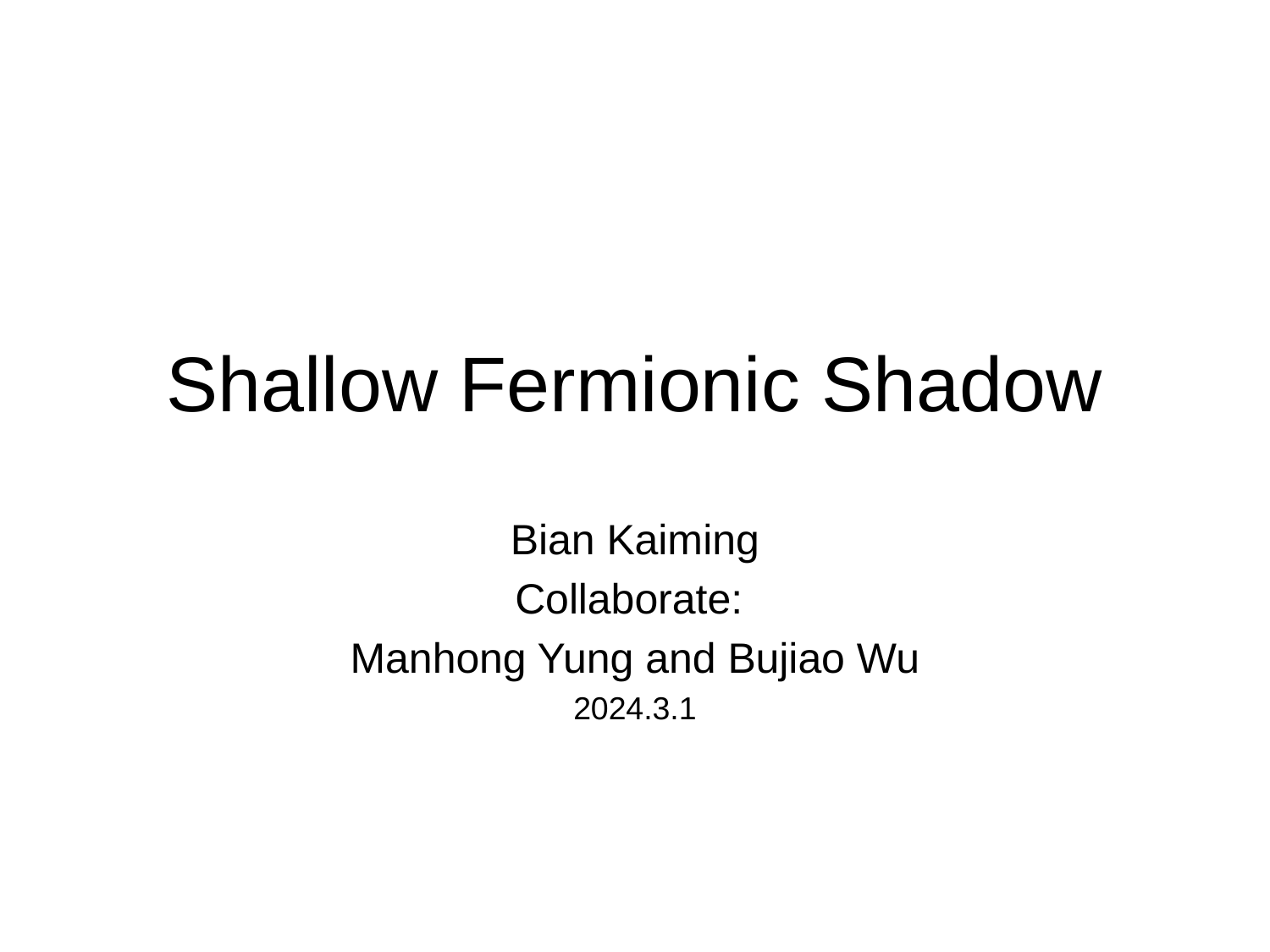

# Shallow Fermionic Shadow
Bian Kaiming
Collaborate:
Manhong Yung and Bujiao Wu
2024.3.1